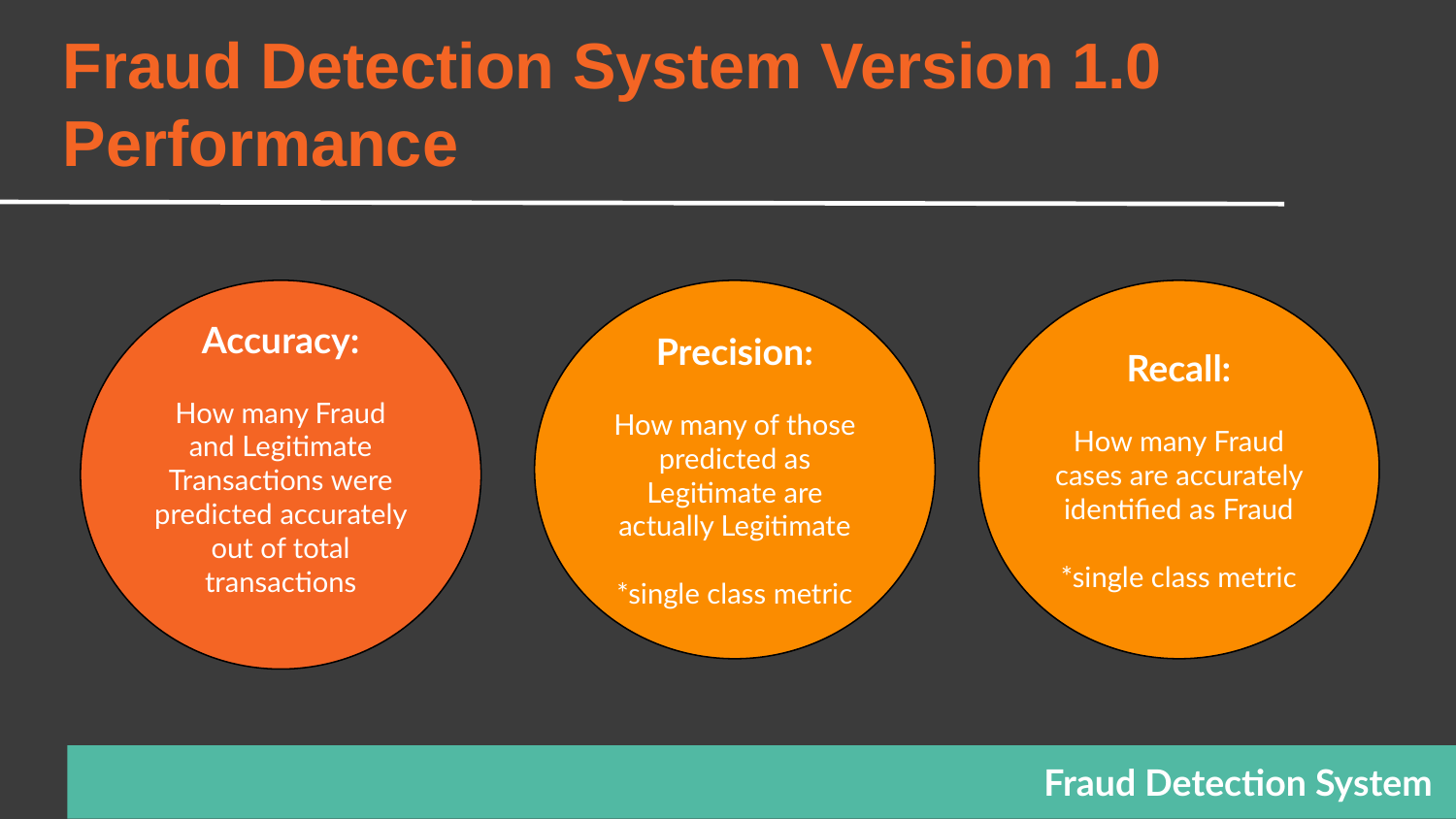

# Fraud Detection System Version 1.0 Performance
Recall:

How many Fraud cases are accurately identified as Fraud

*single class metric

Accuracy:

How many Fraud and Legitimate Transactions were predicted accurately out of total transactions

Precision:

How many of those predicted as Legitimate are actually Legitimate

*single class metric
Fraud Detection System